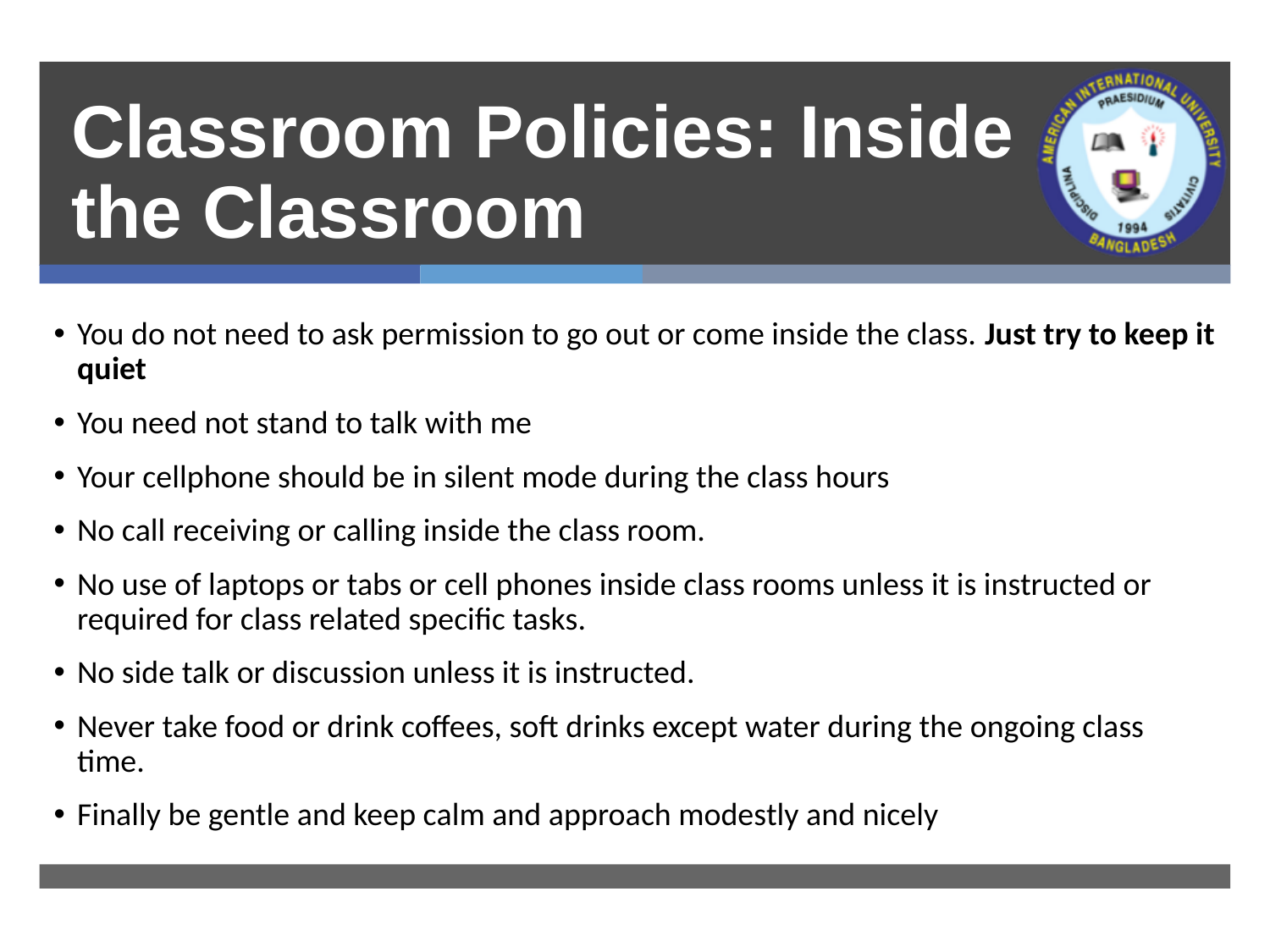

# Classroom Policies: Inside the Classroom
You do not need to ask permission to go out or come inside the class. Just try to keep it quiet
You need not stand to talk with me
Your cellphone should be in silent mode during the class hours
No call receiving or calling inside the class room.
No use of laptops or tabs or cell phones inside class rooms unless it is instructed or required for class related specific tasks.
No side talk or discussion unless it is instructed.
Never take food or drink coffees, soft drinks except water during the ongoing class time.
Finally be gentle and keep calm and approach modestly and nicely